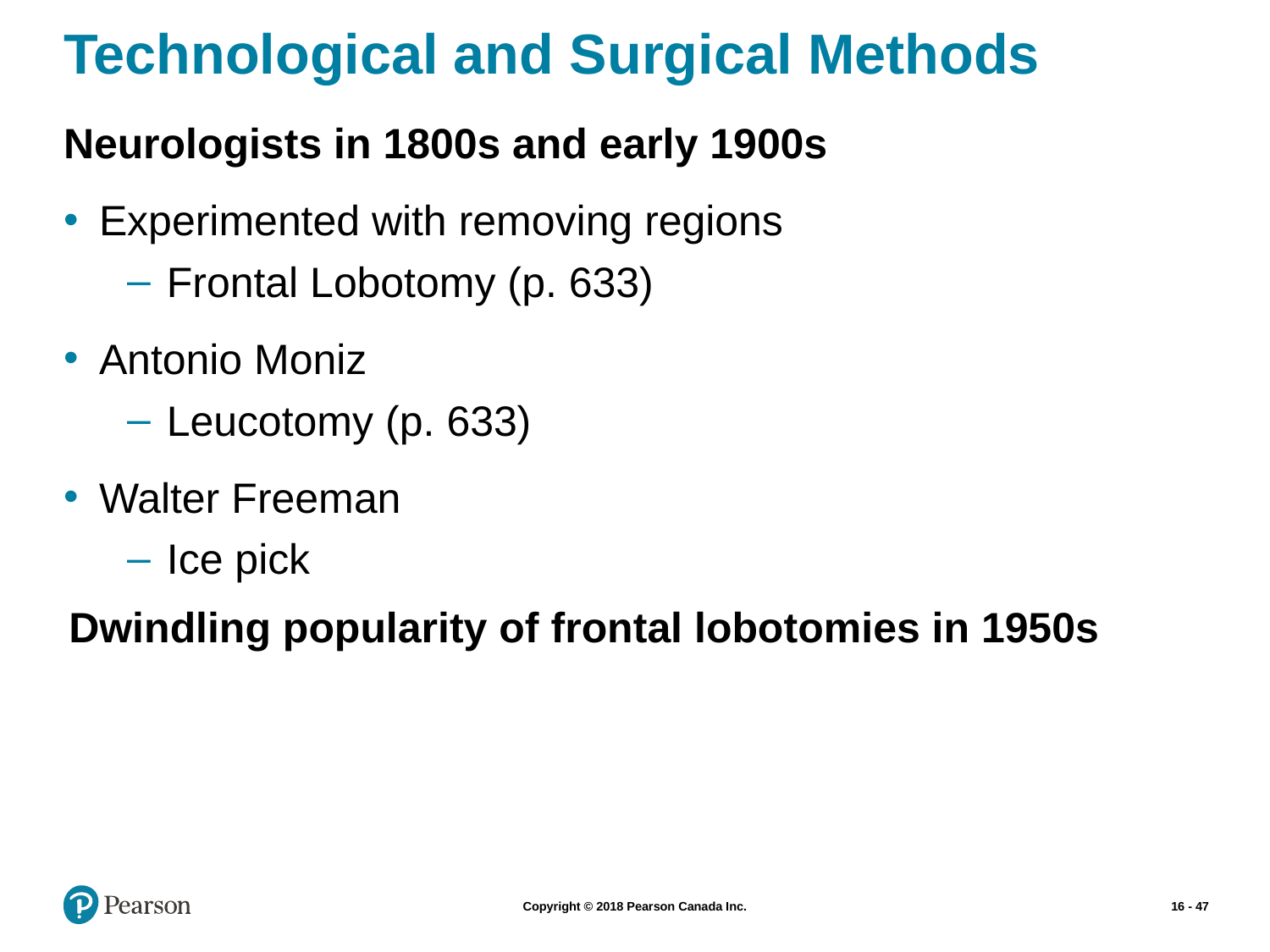

# Technological and Surgical Methods
Neurologists in 1800s and early 1900s
Experimented with removing regions
Frontal Lobotomy (p. 633)
Antonio Moniz
Leucotomy (p. 633)
Walter Freeman
Ice pick
Dwindling popularity of frontal lobotomies in 1950s